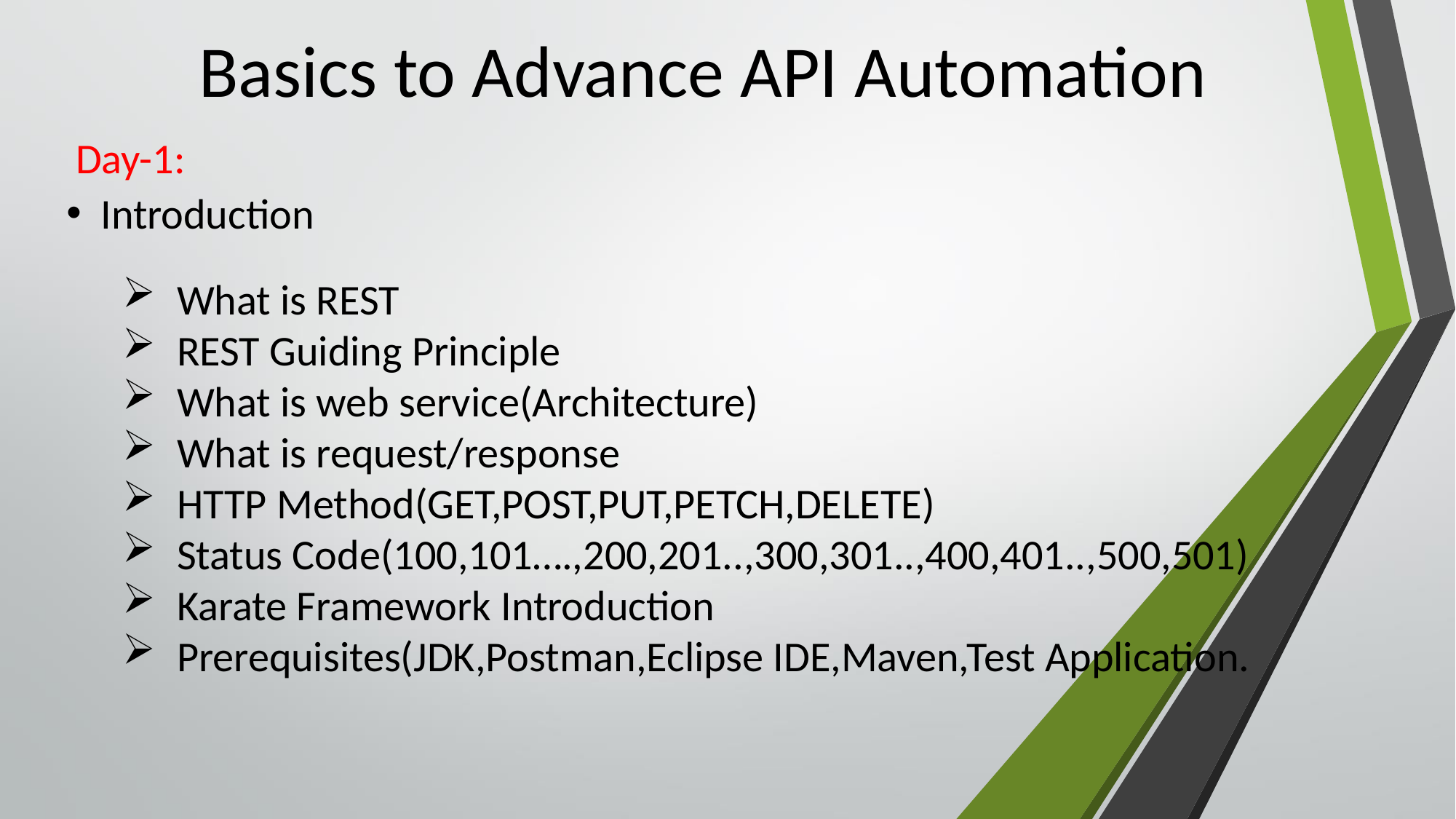

# Basics to Advance API Automation
Day-1:
Introduction

What is REST
REST Guiding Principle
What is web service(Architecture)
What is request/response
HTTP Method(GET,POST,PUT,PETCH,DELETE)
Status Code(100,101….,200,201..,300,301..,400,401..,500,501)
Karate Framework Introduction
Prerequisites(JDK,Postman,Eclipse IDE,Maven,Test Application.